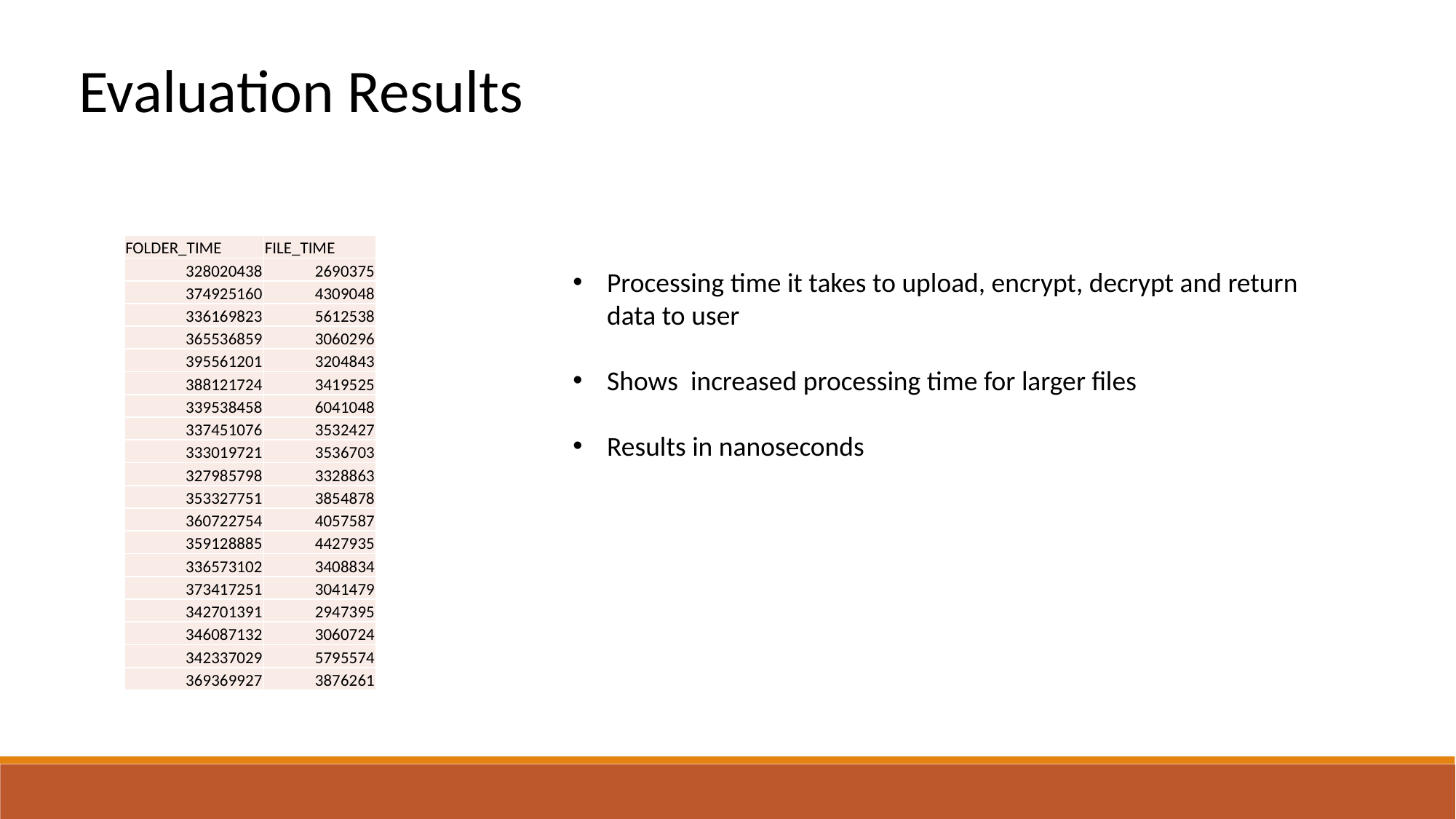

Evaluation Results
| FOLDER\_TIME | FILE\_TIME |
| --- | --- |
| 328020438 | 2690375 |
| 374925160 | 4309048 |
| 336169823 | 5612538 |
| 365536859 | 3060296 |
| 395561201 | 3204843 |
| 388121724 | 3419525 |
| 339538458 | 6041048 |
| 337451076 | 3532427 |
| 333019721 | 3536703 |
| 327985798 | 3328863 |
| 353327751 | 3854878 |
| 360722754 | 4057587 |
| 359128885 | 4427935 |
| 336573102 | 3408834 |
| 373417251 | 3041479 |
| 342701391 | 2947395 |
| 346087132 | 3060724 |
| 342337029 | 5795574 |
| 369369927 | 3876261 |
Processing time it takes to upload, encrypt, decrypt and return data to user

Shows  increased processing time for larger files

Results in nanoseconds